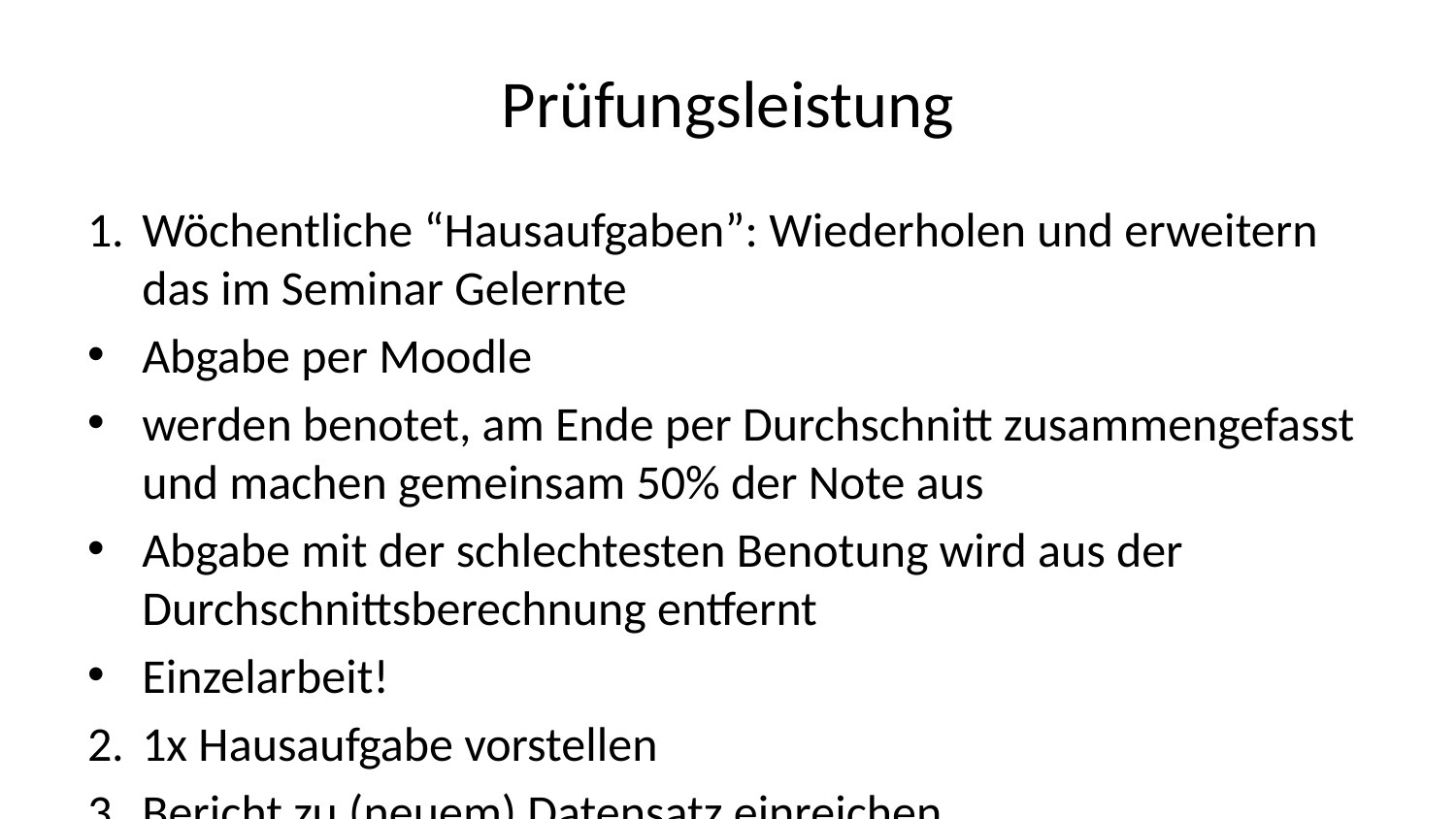

# Prüfungsleistung
Wöchentliche “Hausaufgaben”: Wiederholen und erweitern das im Seminar Gelernte
Abgabe per Moodle
werden benotet, am Ende per Durchschnitt zusammengefasst und machen gemeinsam 50% der Note aus
Abgabe mit der schlechtesten Benotung wird aus der Durchschnittsberechnung entfernt
Einzelarbeit!
1x Hausaufgabe vorstellen
Bericht zu (neuem) Datensatz einreichen
Es gibt keine Anwesenheitspflicht, wir empfehlen aber immer da zu sein, da euch die Prüfungsleistungen dann leichter fallen werden.